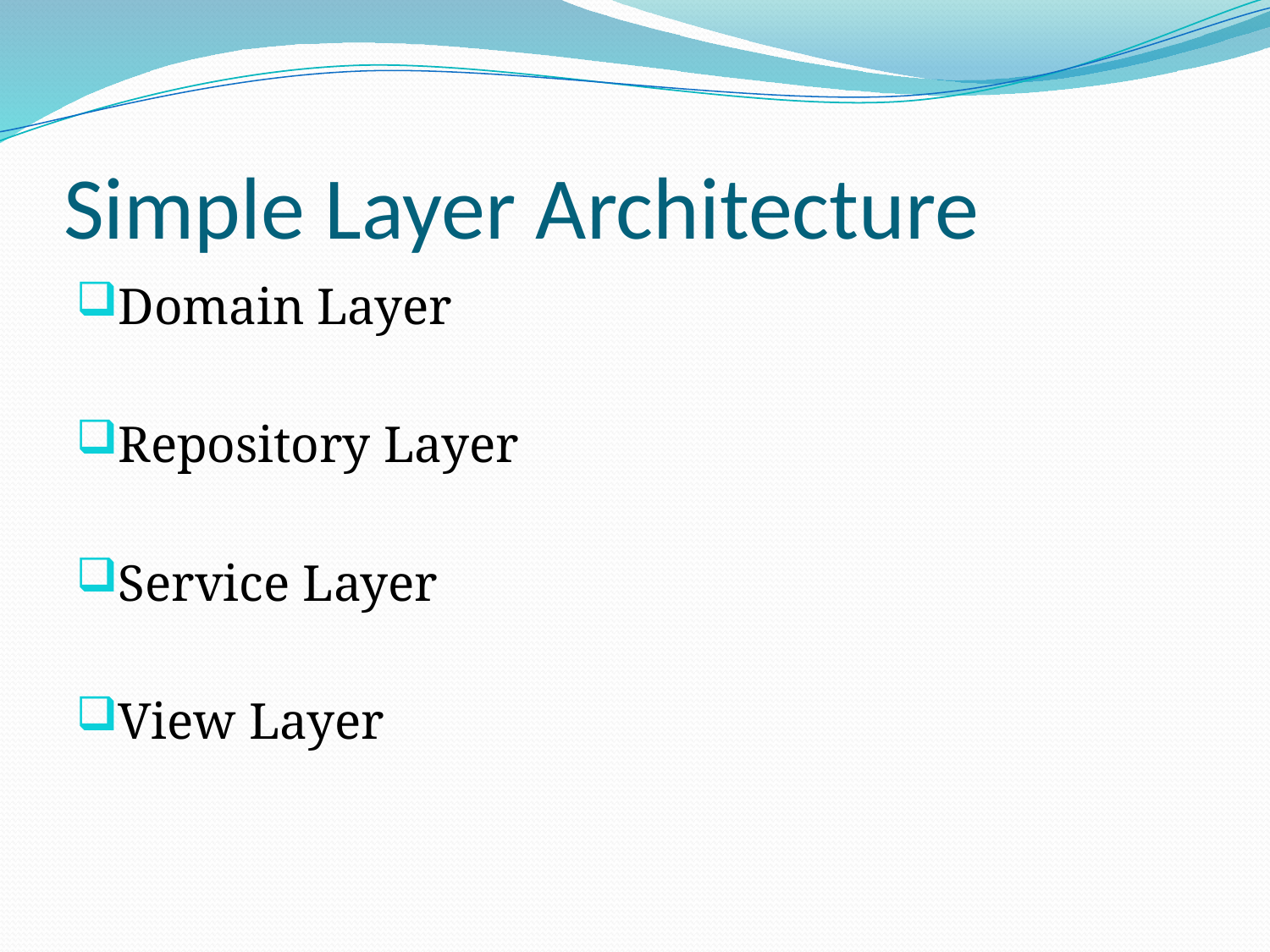

# Simple Layer Architecture
Domain Layer

Repository Layer

Service Layer

View Layer